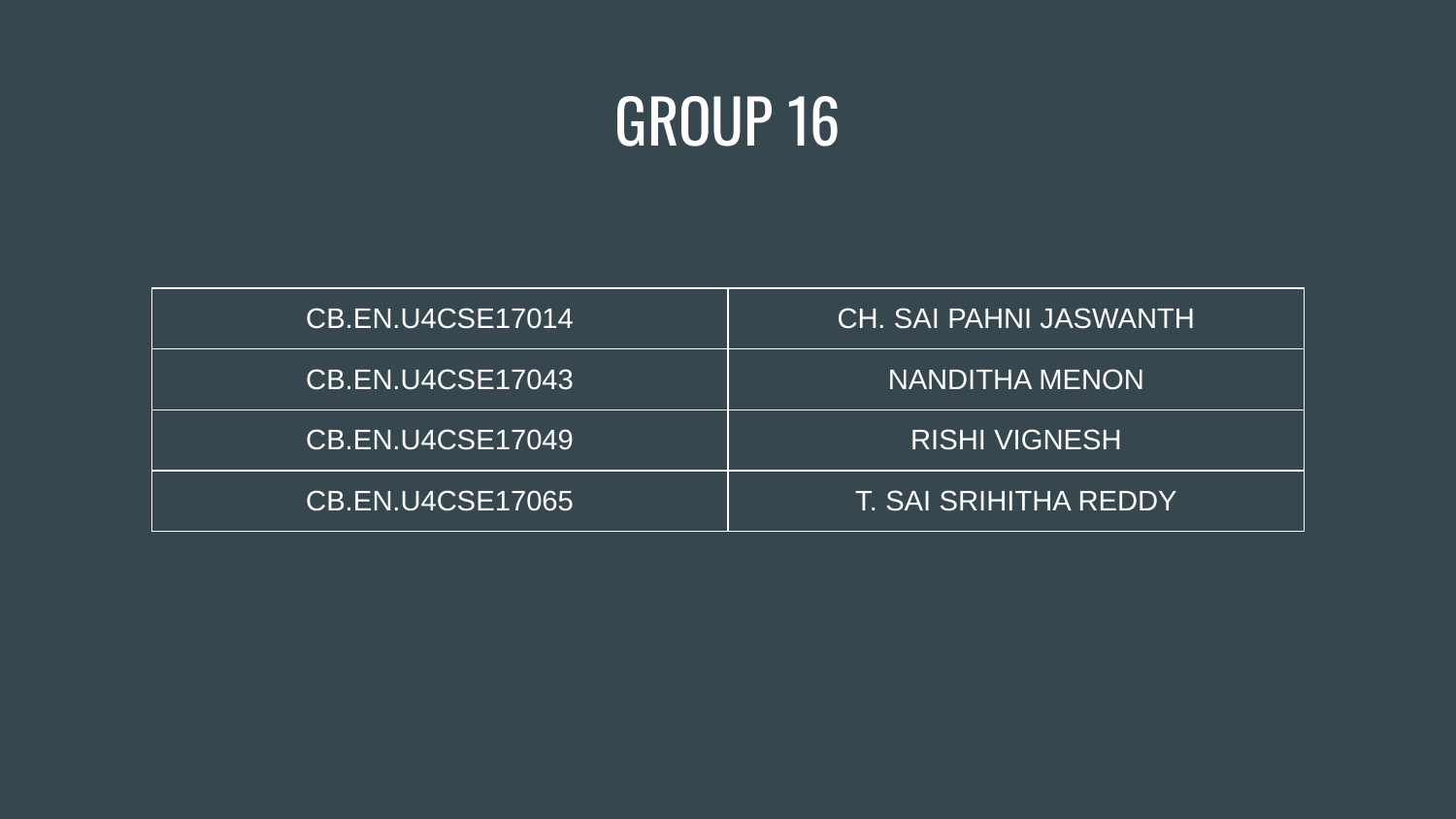

# GROUP 16
| CB.EN.U4CSE17014 | CH. SAI PAHNI JASWANTH |
| --- | --- |
| CB.EN.U4CSE17043 | NANDITHA MENON |
| CB.EN.U4CSE17049 | RISHI VIGNESH |
| CB.EN.U4CSE17065 | T. SAI SRIHITHA REDDY |